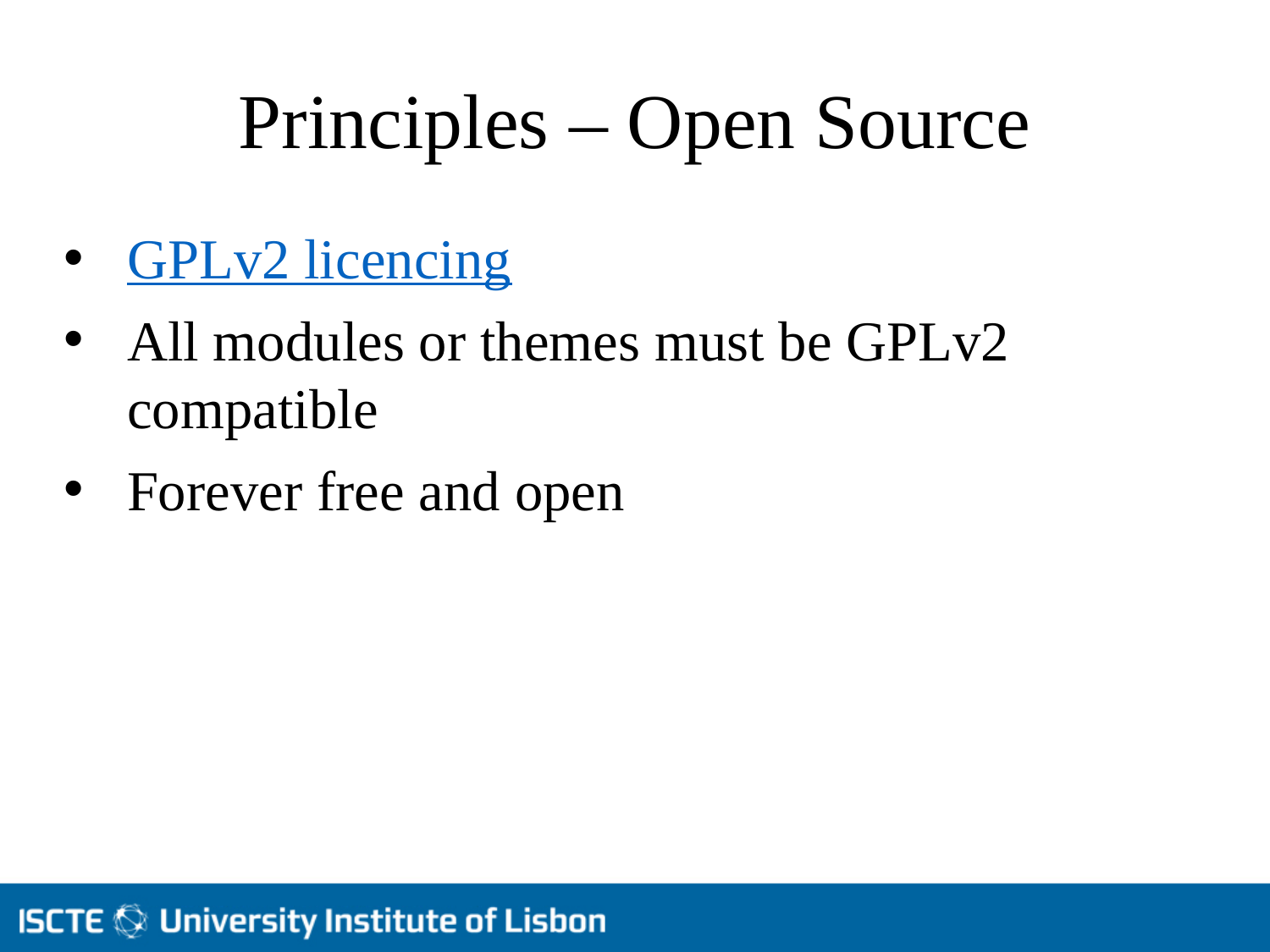

Principles – Open Source
GPLv2 licencing
All modules or themes must be GPLv2 compatible
Forever free and open